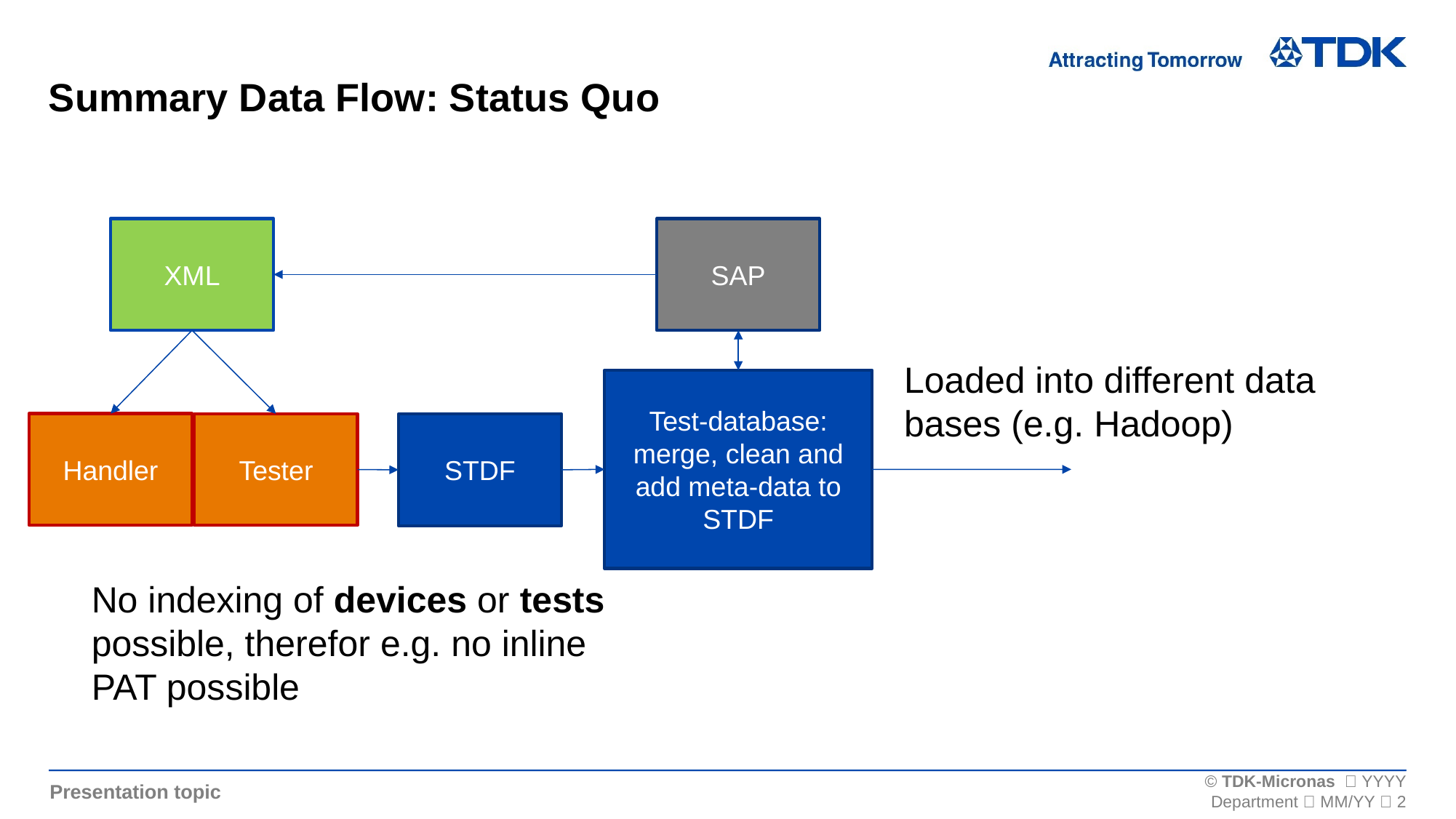

# Summary Data Flow: Status Quo
XML
SAP
Loaded into different data bases (e.g. Hadoop)
Test-database:
merge, clean and add meta-data to STDF
Handler
Tester
STDF
No indexing of devices or tests possible, therefor e.g. no inline PAT possible